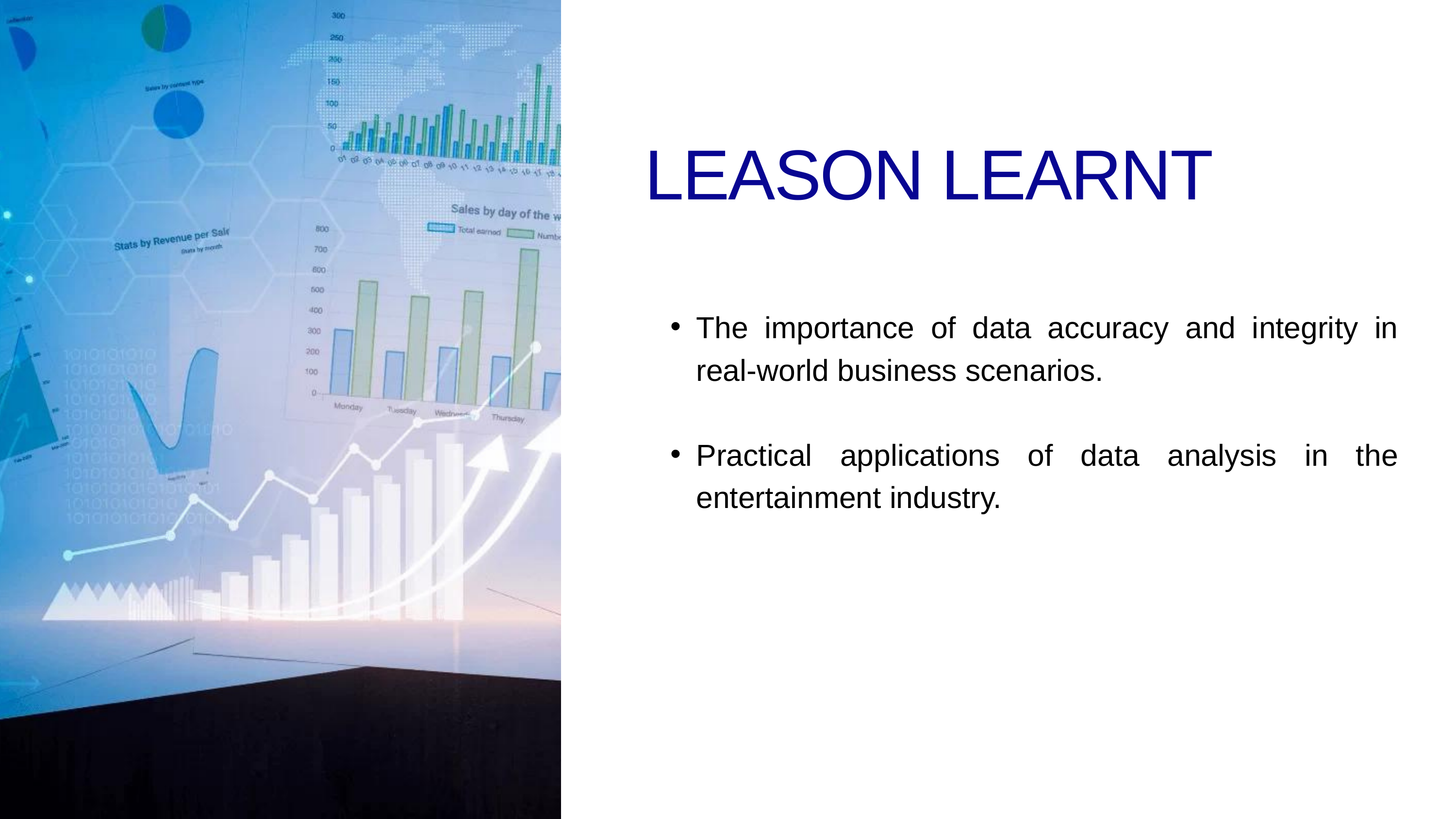

LEASON LEARNT

The importance of data accuracy and integrity in real-world business scenarios.

Practical applications of data analysis in the entertainment industry.